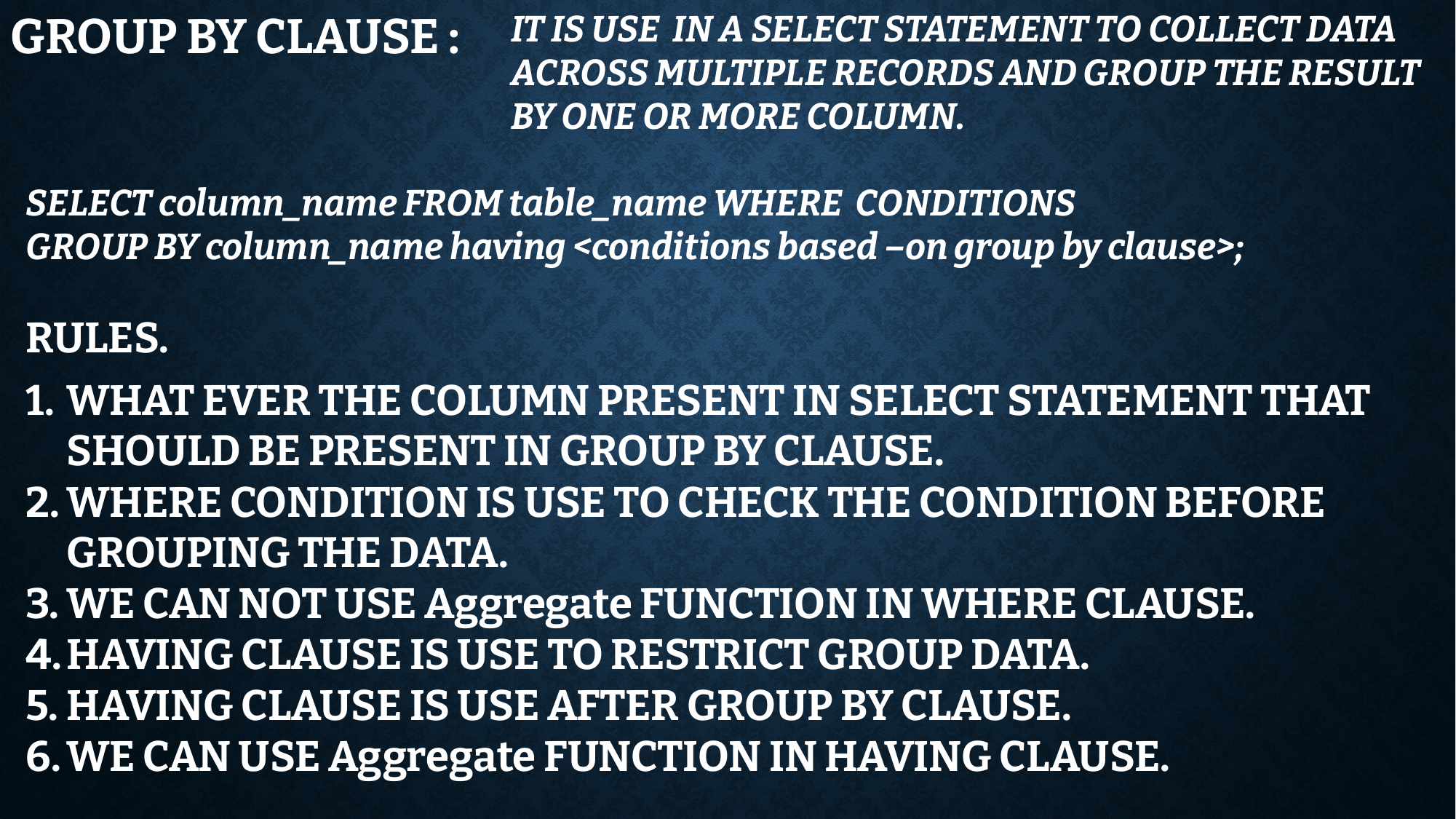

GROUP BY CLAUSE :
IT IS USE  IN A SELECT STATEMENT TO COLLECT DATA ACROSS MULTIPLE RECORDS AND GROUP THE RESULT BY ONE OR MORE COLUMN.
SELECT column_name FROM table_name WHERE  CONDITIONS
GROUP BY column_name having <conditions based –on group by clause>;
RULES.
WHAT EVER THE COLUMN PRESENT IN SELECT STATEMENT THAT SHOULD BE PRESENT IN GROUP BY CLAUSE.
WHERE CONDITION IS USE TO CHECK THE CONDITION BEFORE GROUPING THE DATA.
WE CAN NOT USE Aggregate FUNCTION IN WHERE CLAUSE.
HAVING CLAUSE IS USE TO RESTRICT GROUP DATA.
HAVING CLAUSE IS USE AFTER GROUP BY CLAUSE.
WE CAN USE Aggregate FUNCTION IN HAVING CLAUSE.